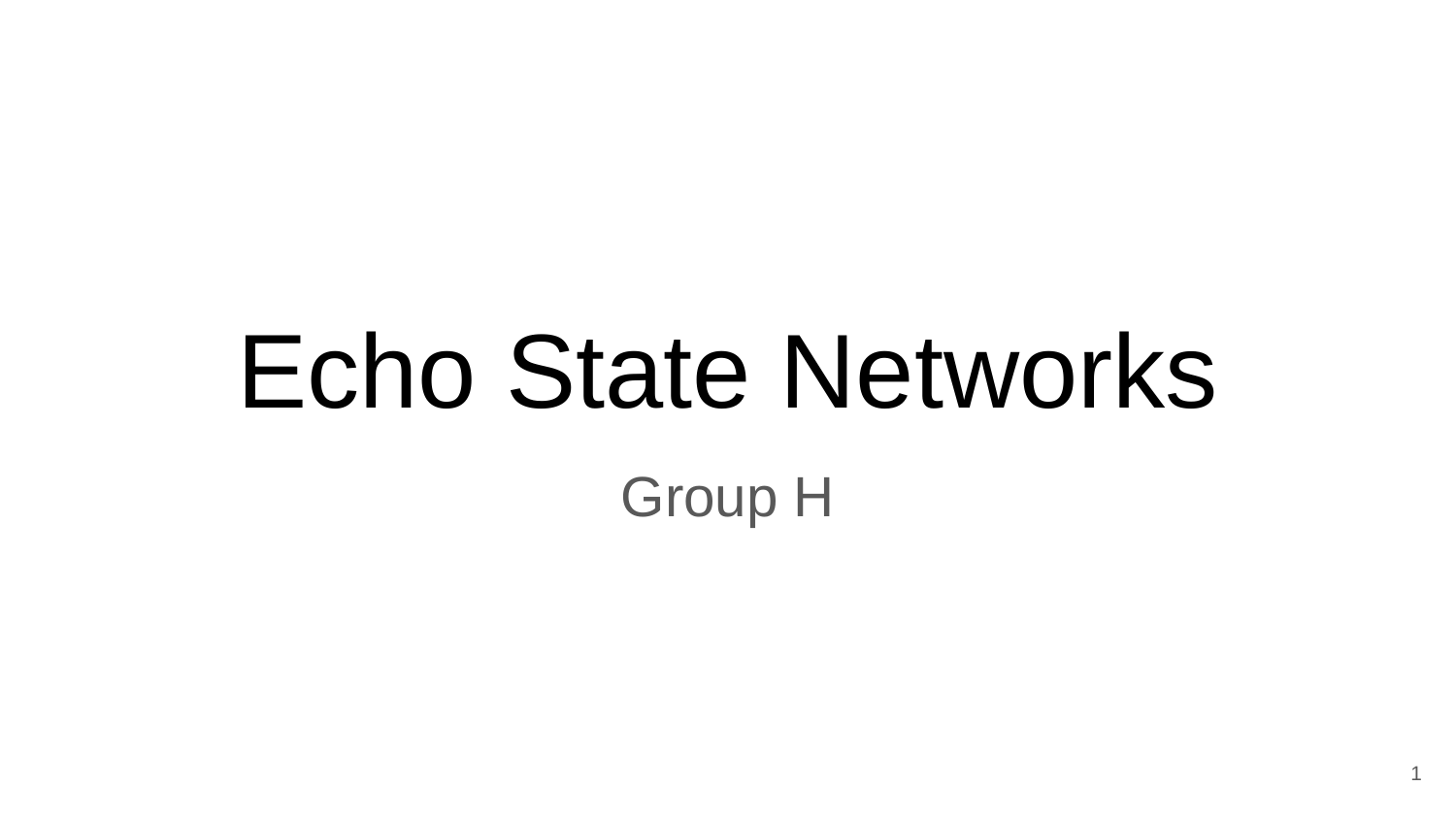

# Echo State Networks
Group H
1